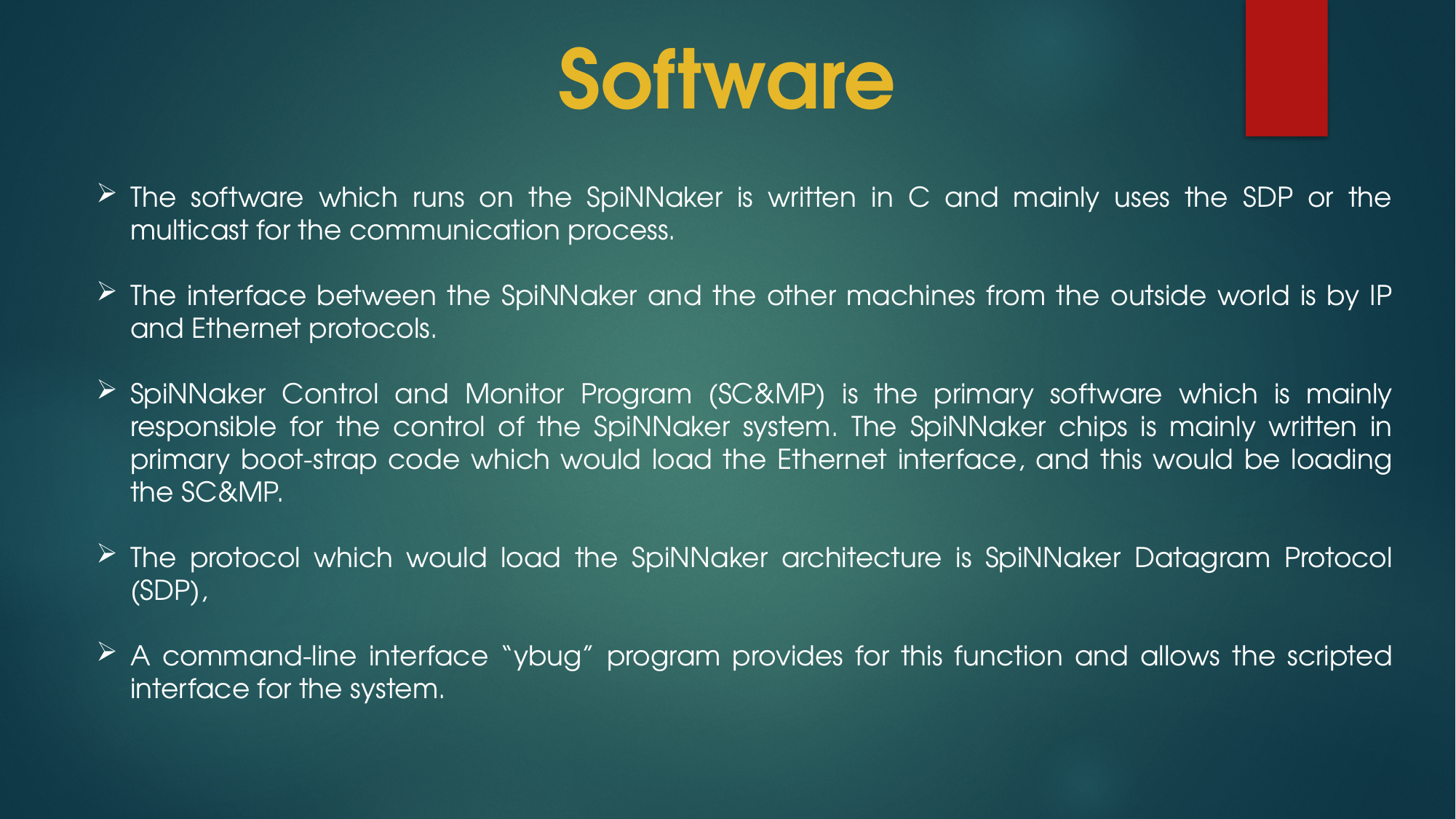

Software
The software which runs on the SpiNNaker is written in C and mainly uses the SDP or the multicast for the communication process.

The interface between the SpiNNaker and the other machines from the outside world is by IP and Ethernet protocols.

SpiNNaker Control and Monitor Program (SC&MP) is the primary software which is mainly responsible for the control of the SpiNNaker system. The SpiNNaker chips is mainly written in primary boot-strap code which would load the Ethernet interface, and this would be loading the SC&MP.

The protocol which would load the SpiNNaker architecture is SpiNNaker Datagram Protocol (SDP),

A command-line interface “ybug” program provides for this function and allows the scripted interface for the system.